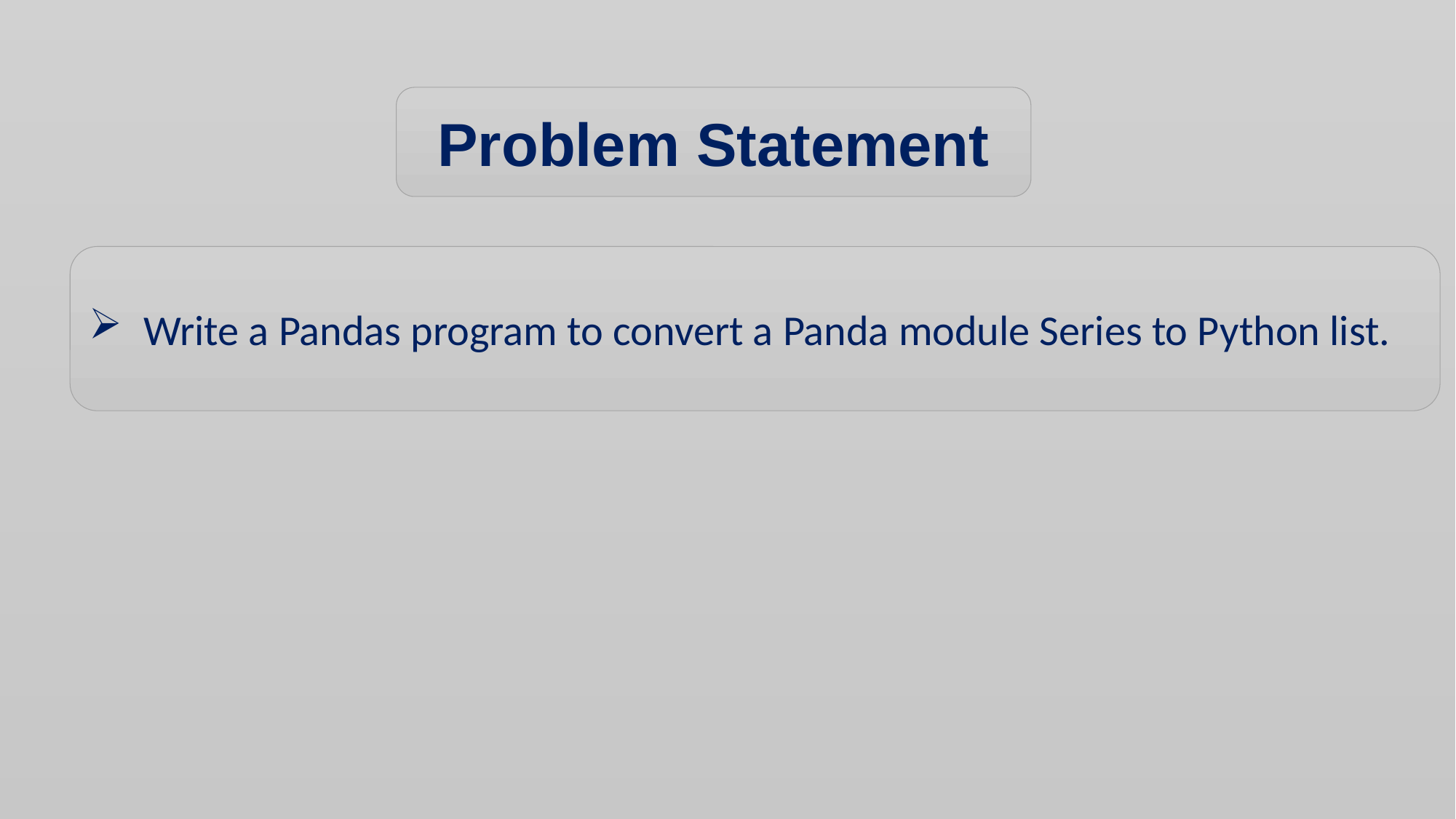

Problem Statement
Write a Pandas program to convert a Panda module Series to Python list.